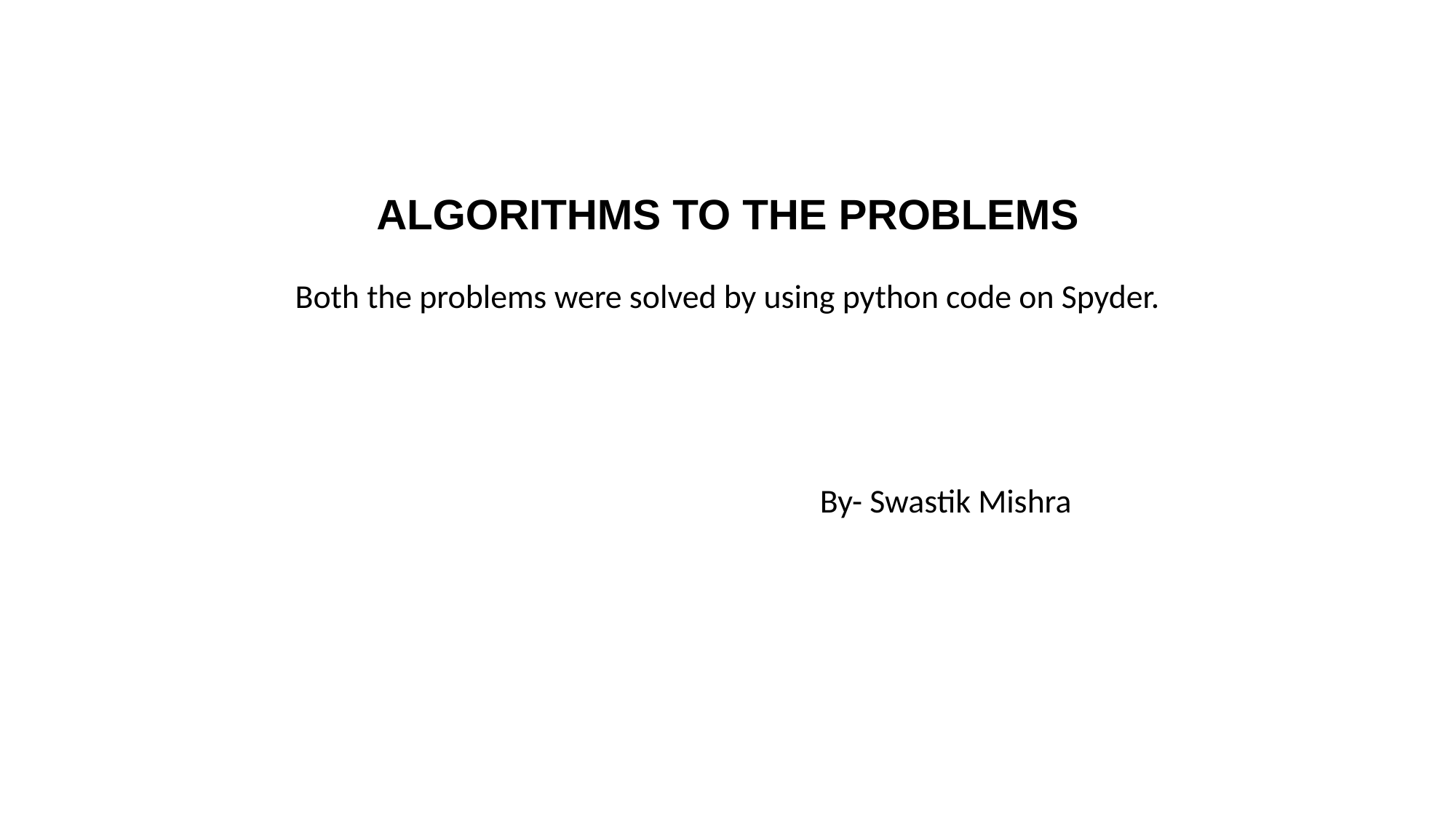

# ALGORITHMS TO THE PROBLEMS
Both the problems were solved by using python code on Spyder.

				By- Swastik Mishra